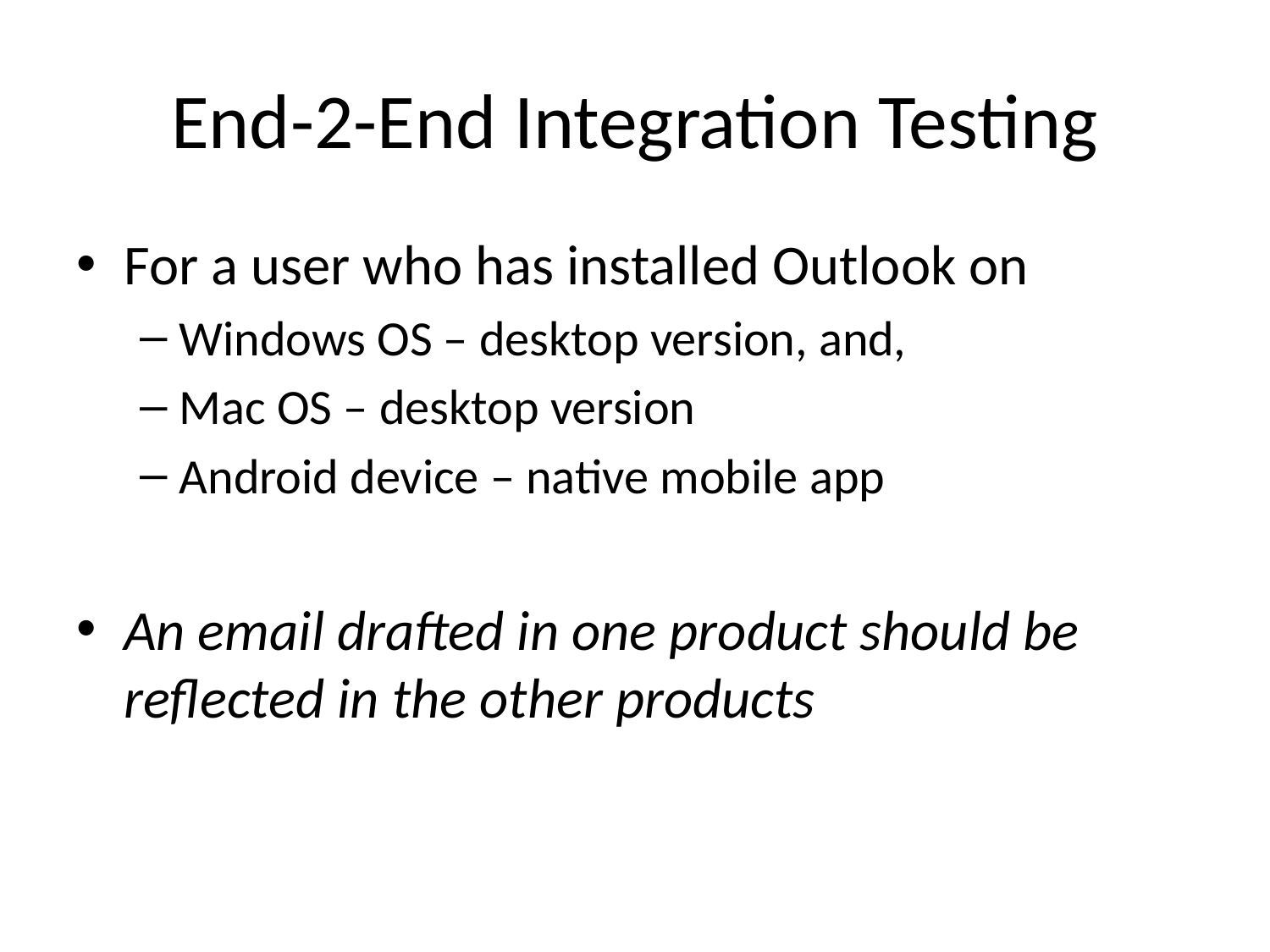

# End-2-End Integration Testing
For a user who has installed Outlook on
Windows OS – desktop version, and,
Mac OS – desktop version
Android device – native mobile app

An email drafted in one product should be reflected in the other products